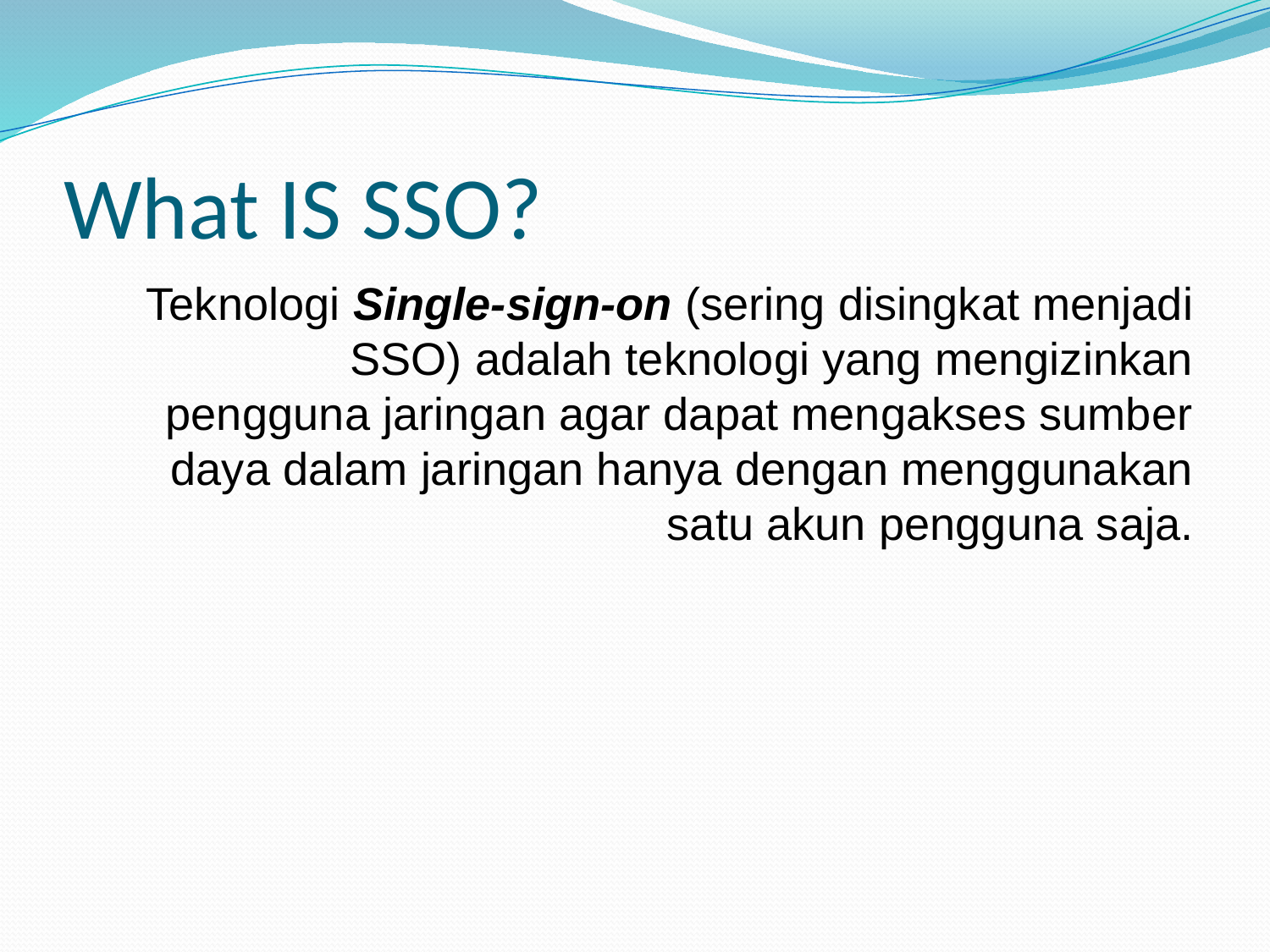

# What IS SSO?
Teknologi Single-sign-on (sering disingkat menjadi SSO) adalah teknologi yang mengizinkan pengguna jaringan agar dapat mengakses sumber daya dalam jaringan hanya dengan menggunakan satu akun pengguna saja.